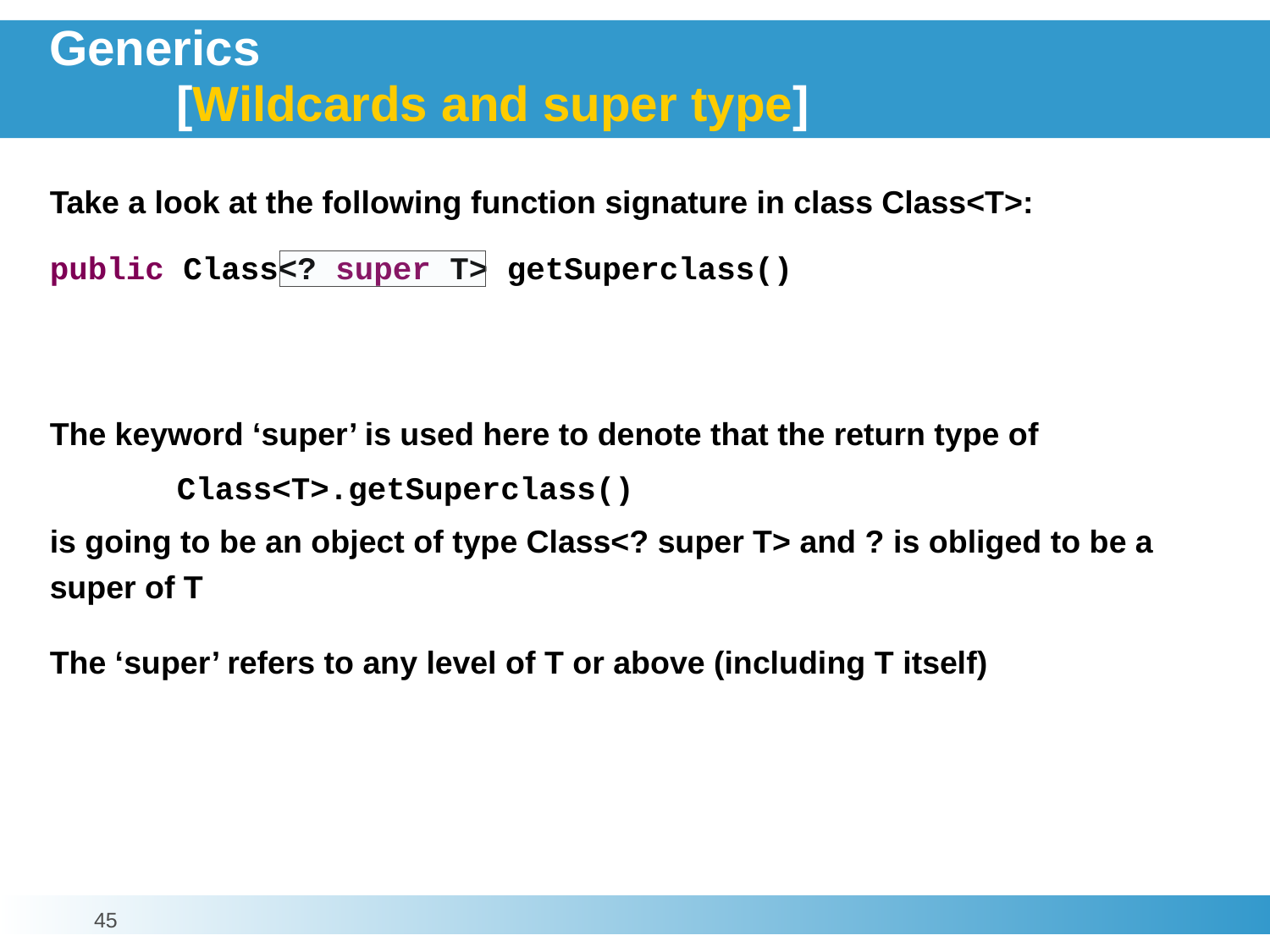

# Generics [Wildcards and super type]
Take a look at the following function signature in class Class<T>:

public Class<? super T> getSuperclass()

The keyword ‘super’ is used here to denote that the return type of
	Class<T>.getSuperclass()

is going to be an object of type Class<? super T> and ? is obliged to be a super of T
The ‘super’ refers to any level of T or above (including T itself)
45